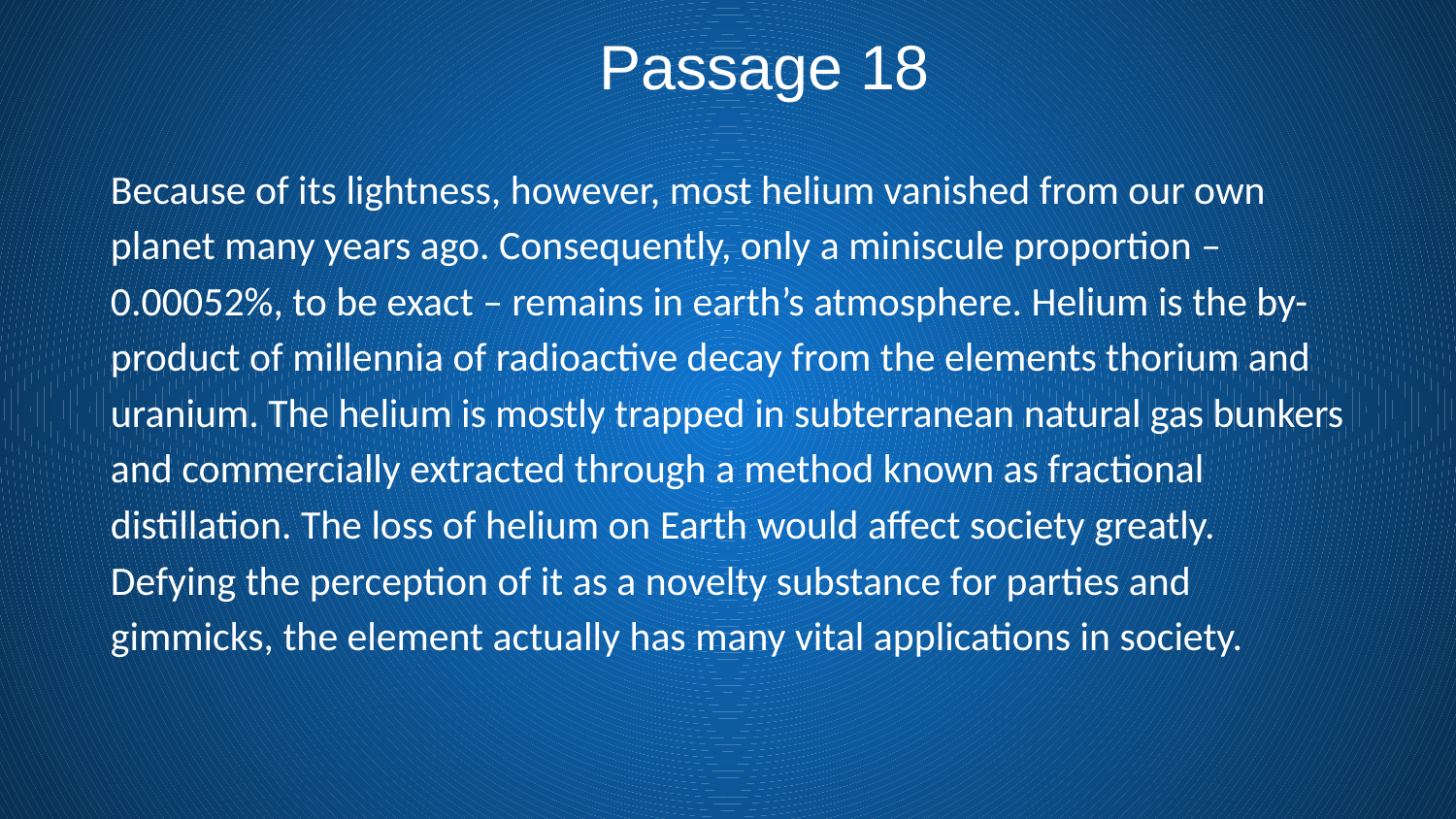

Passage 18
Because of its lightness, however, most helium vanished from our own planet many years ago. Consequently, only a miniscule proportion – 0.00052%, to be exact – remains in earth’s atmosphere. Helium is the by-product of millennia of radioactive decay from the elements thorium and uranium. The helium is mostly trapped in subterranean natural gas bunkers and commercially extracted through a method known as fractional distillation. The loss of helium on Earth would affect society greatly. Defying the perception of it as a novelty substance for parties and gimmicks, the element actually has many vital applications in society.